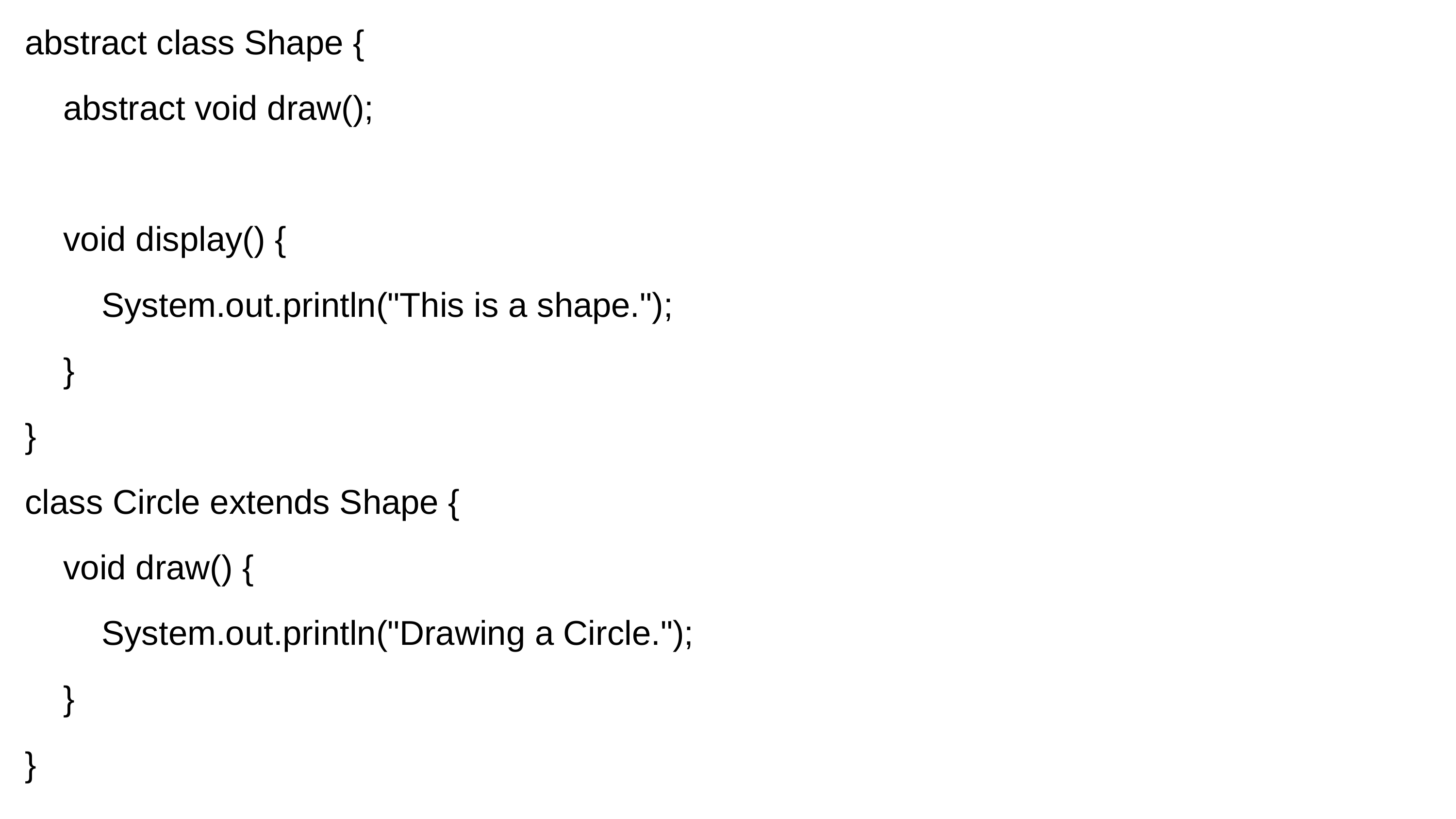

abstract class Shape {
    abstract void draw();

    void display() {
        System.out.println("This is a shape.");
    }
}
class Circle extends Shape {
    void draw() {
        System.out.println("Drawing a Circle.");
    }
}